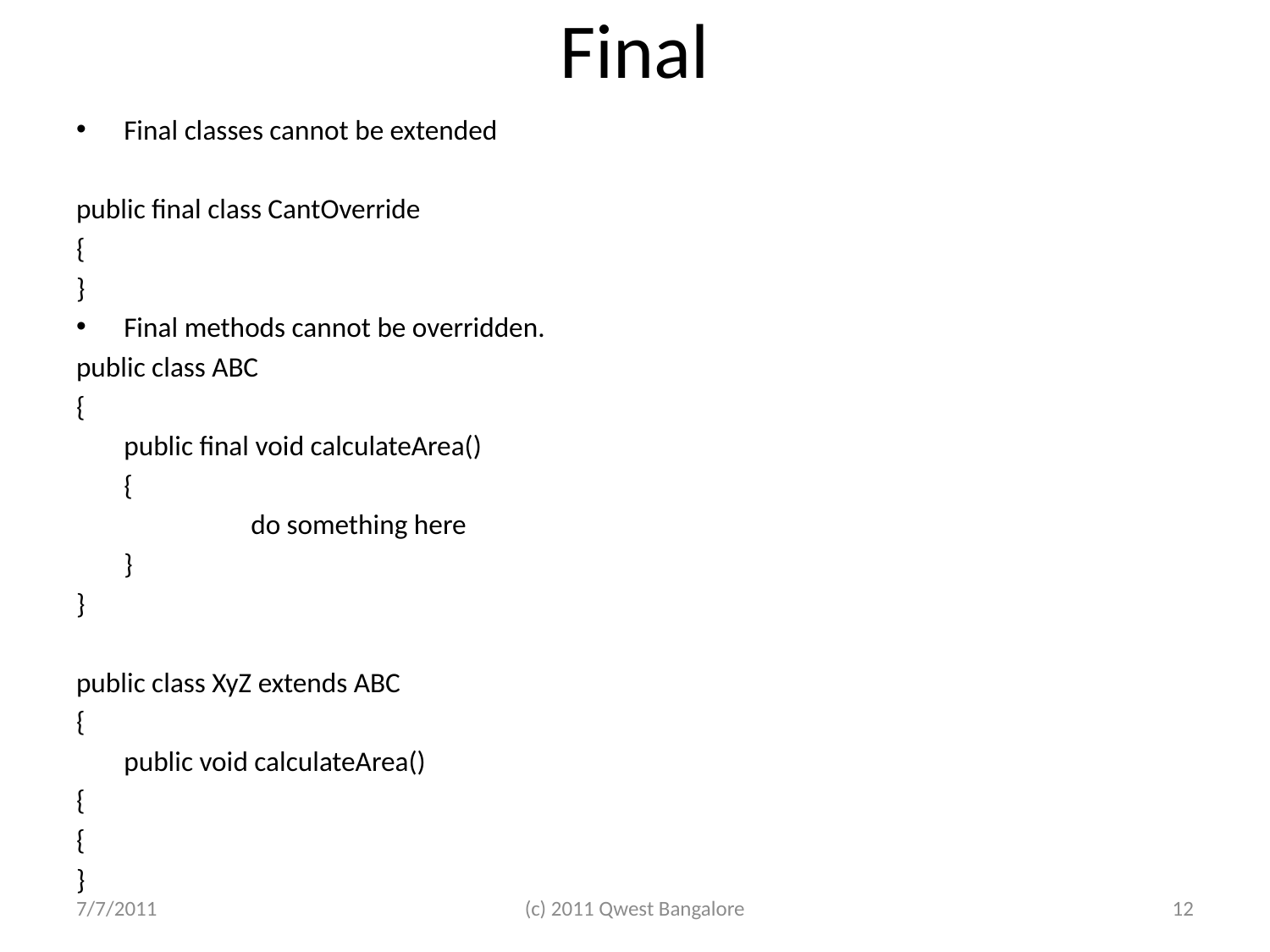

# Final
Final classes cannot be extended

public final class CantOverride
{
}
Final methods cannot be overridden.
public class ABC
{
	public final void calculateArea()
	{
		do something here
	}
}

public class XyZ extends ABC
{
	public void calculateArea()
{
{
}
7/7/2011
(c) 2011 Qwest Bangalore
12